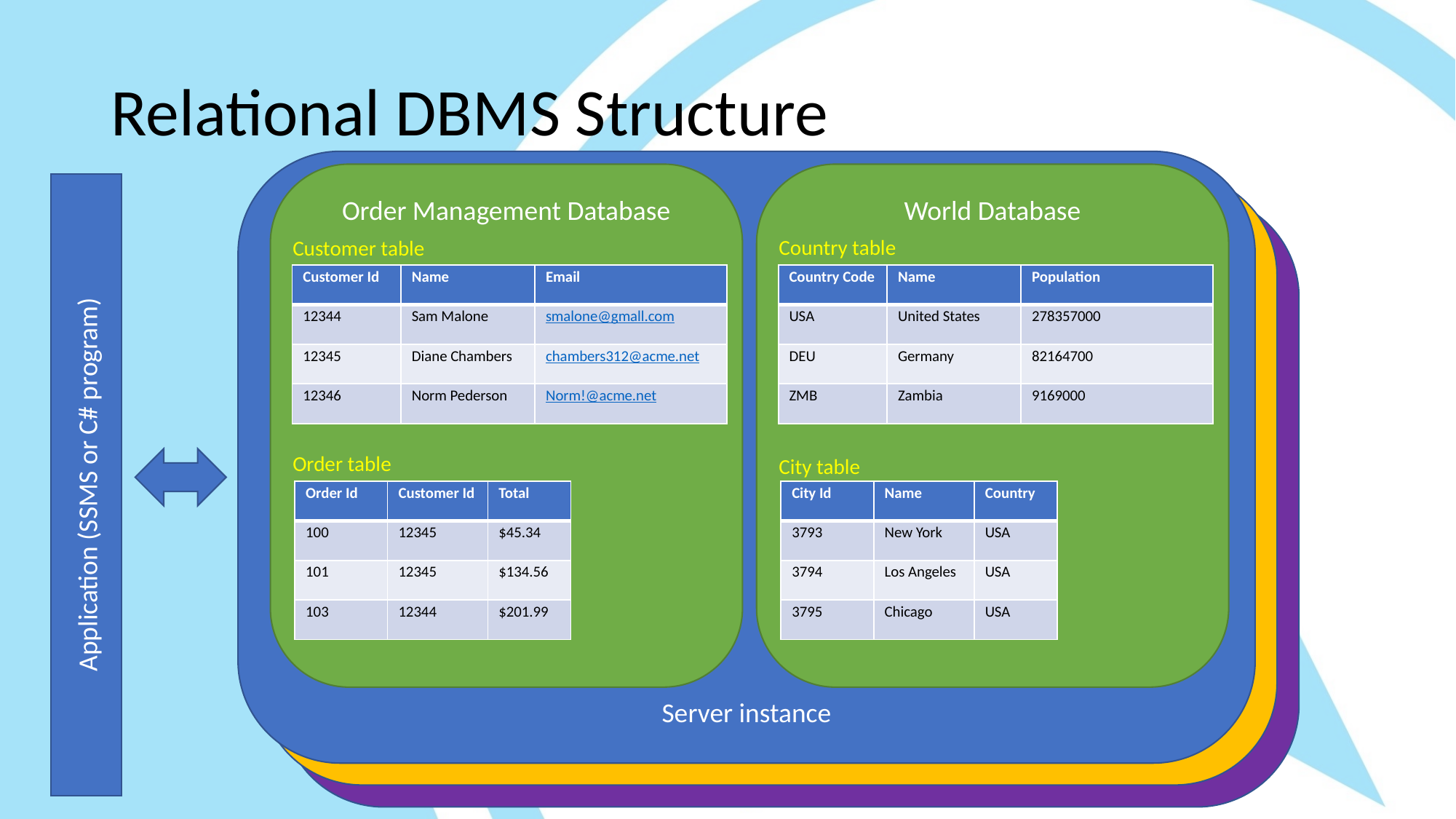

# Relational DBMS Structure
Server instance
World Database
Order Management Database
Server instance
Application (SSMS or C# program)
Server instance
Country table
Customer table
| Country Code | Name | Population |
| --- | --- | --- |
| USA | United States | 278357000 |
| DEU | Germany | 82164700 |
| ZMB | Zambia | 9169000 |
| Customer Id | Name | Email |
| --- | --- | --- |
| 12344 | Sam Malone | smalone@gmall.com |
| 12345 | Diane Chambers | chambers312@acme.net |
| 12346 | Norm Pederson | Norm!@acme.net |
Order table
City table

| City Id | Name | Country |
| --- | --- | --- |
| 3793 | New York | USA |
| 3794 | Los Angeles | USA |
| 3795 | Chicago | USA |
| Order Id | Customer Id | Total |
| --- | --- | --- |
| 100 | 12345 | $45.34 |
| 101 | 12345 | $134.56 |
| 103 | 12344 | $201.99 |